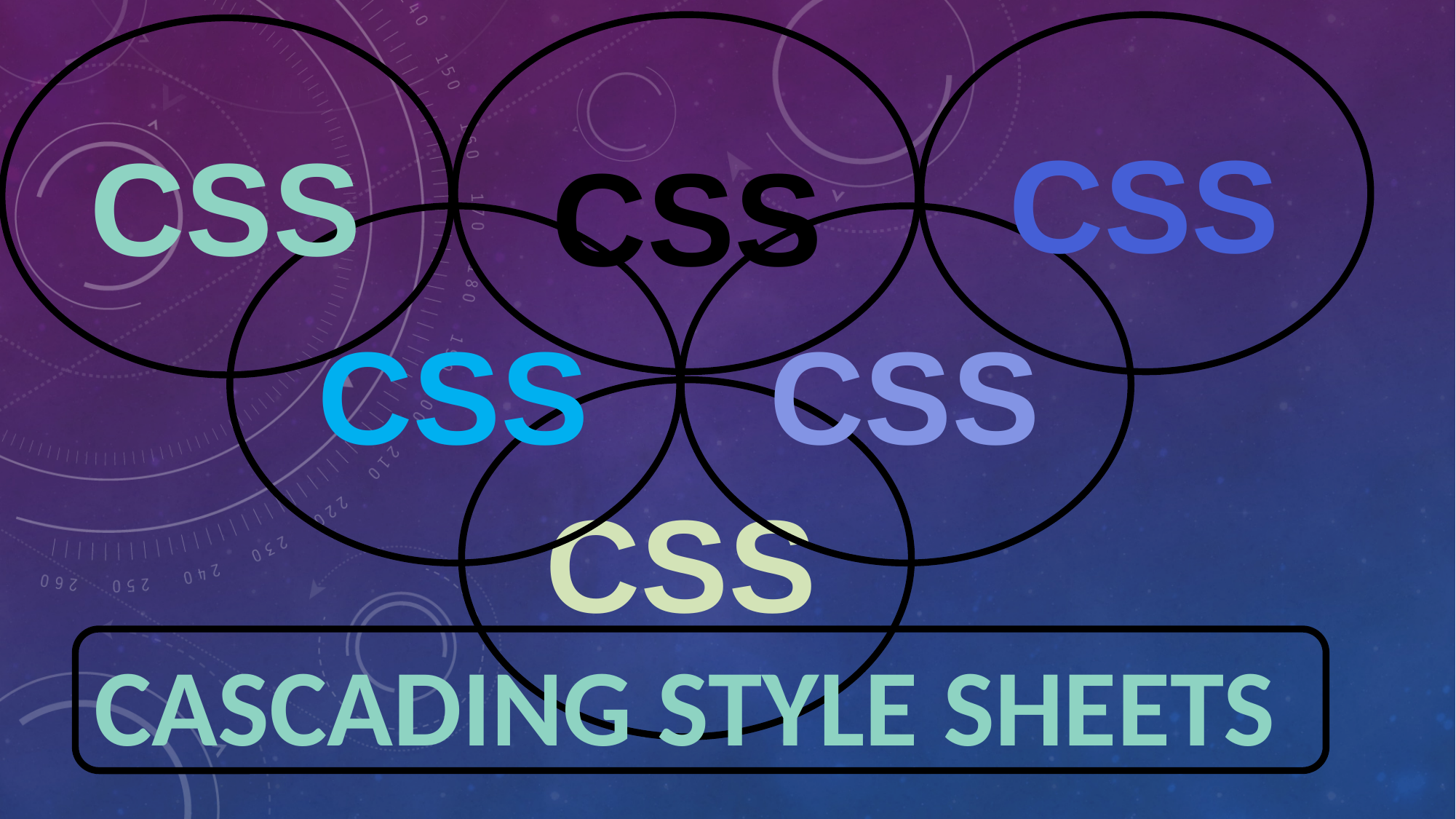

CsS
# CsS
CsS

CsS
CsS

CsS

Cascading style sheets